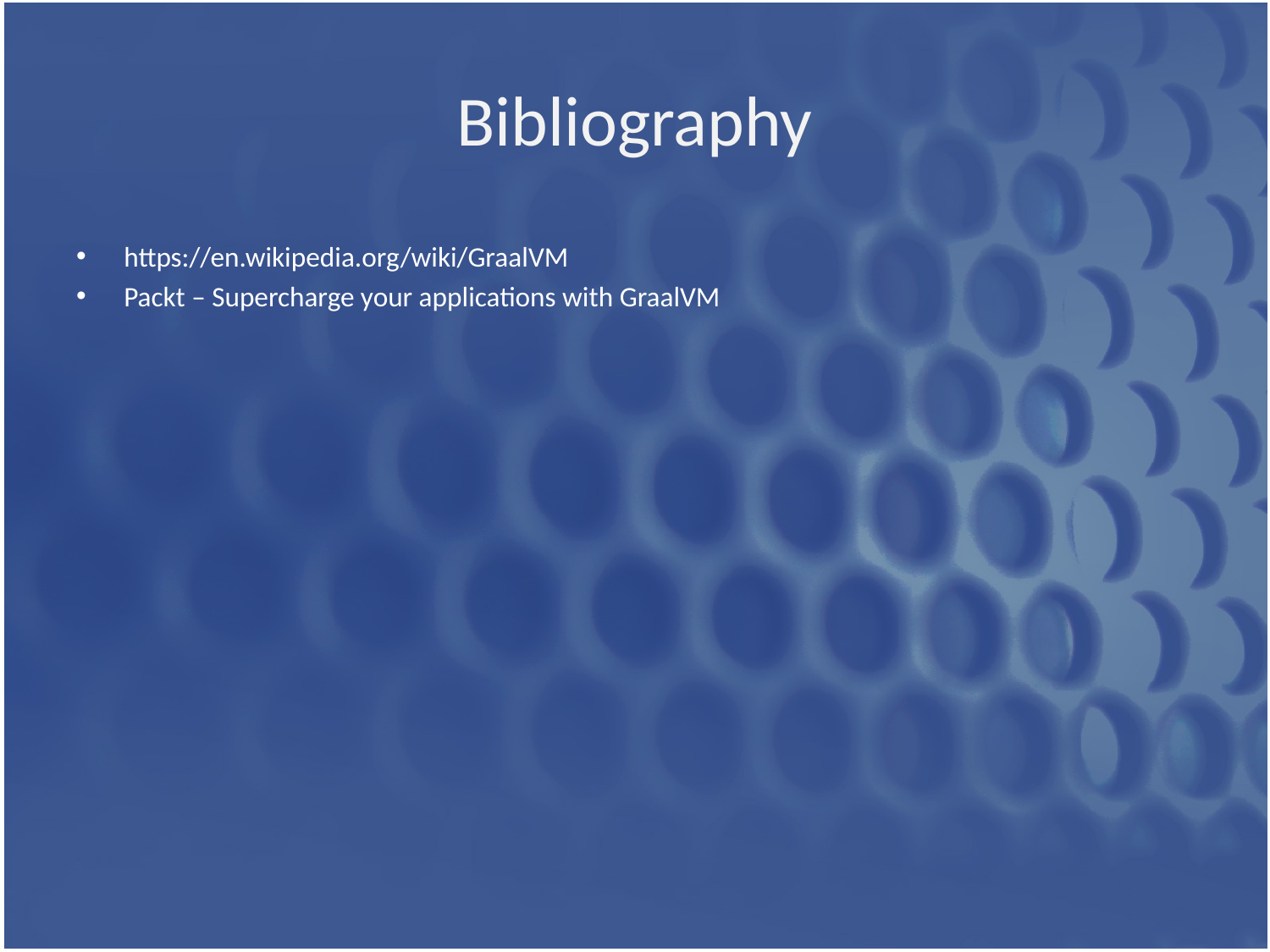

# Bibliography
https://en.wikipedia.org/wiki/GraalVM
Packt – Supercharge your applications with GraalVM